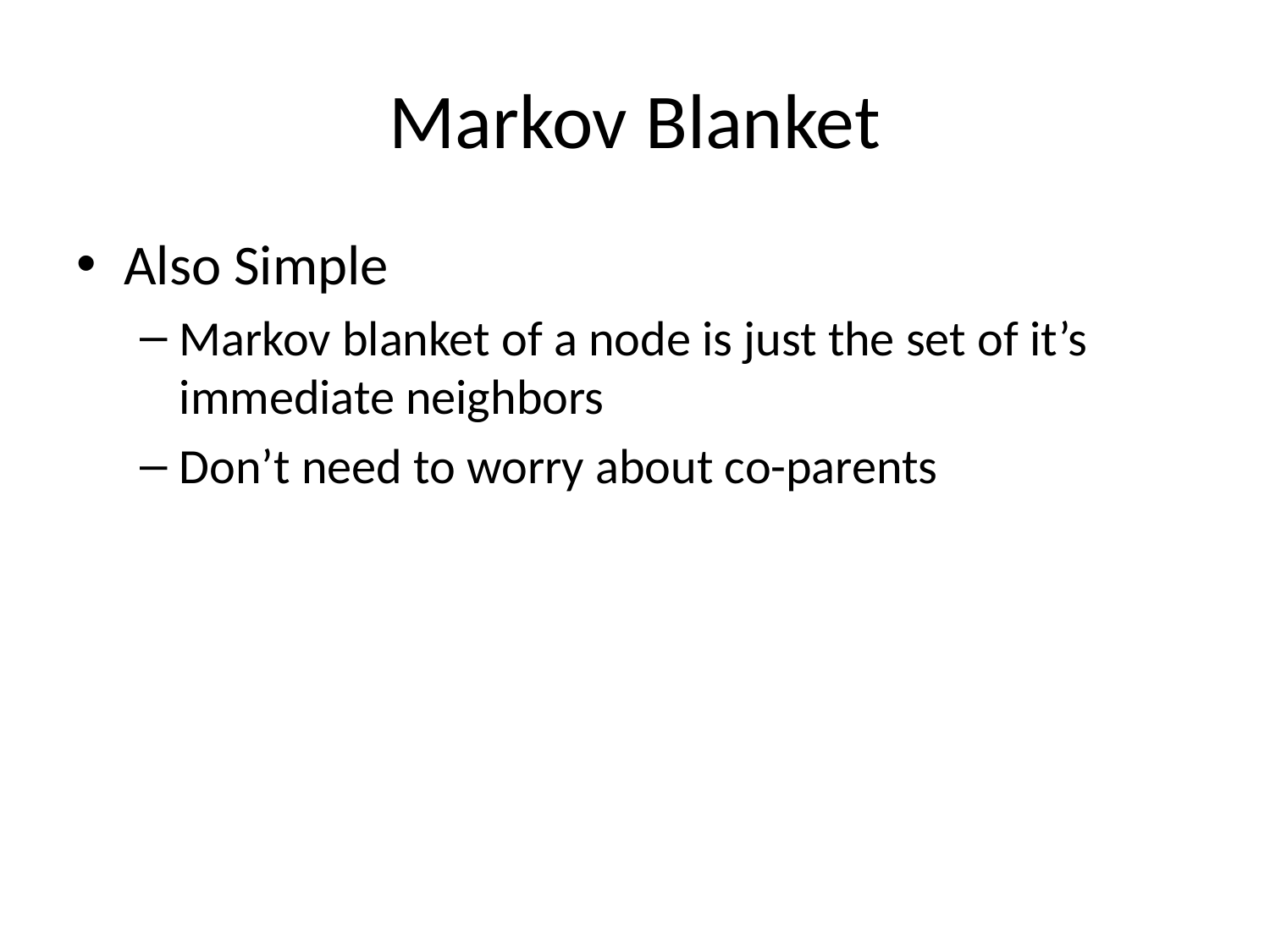

# Markov Blanket
Also Simple
Markov blanket of a node is just the set of it’s immediate neighbors
Don’t need to worry about co-parents